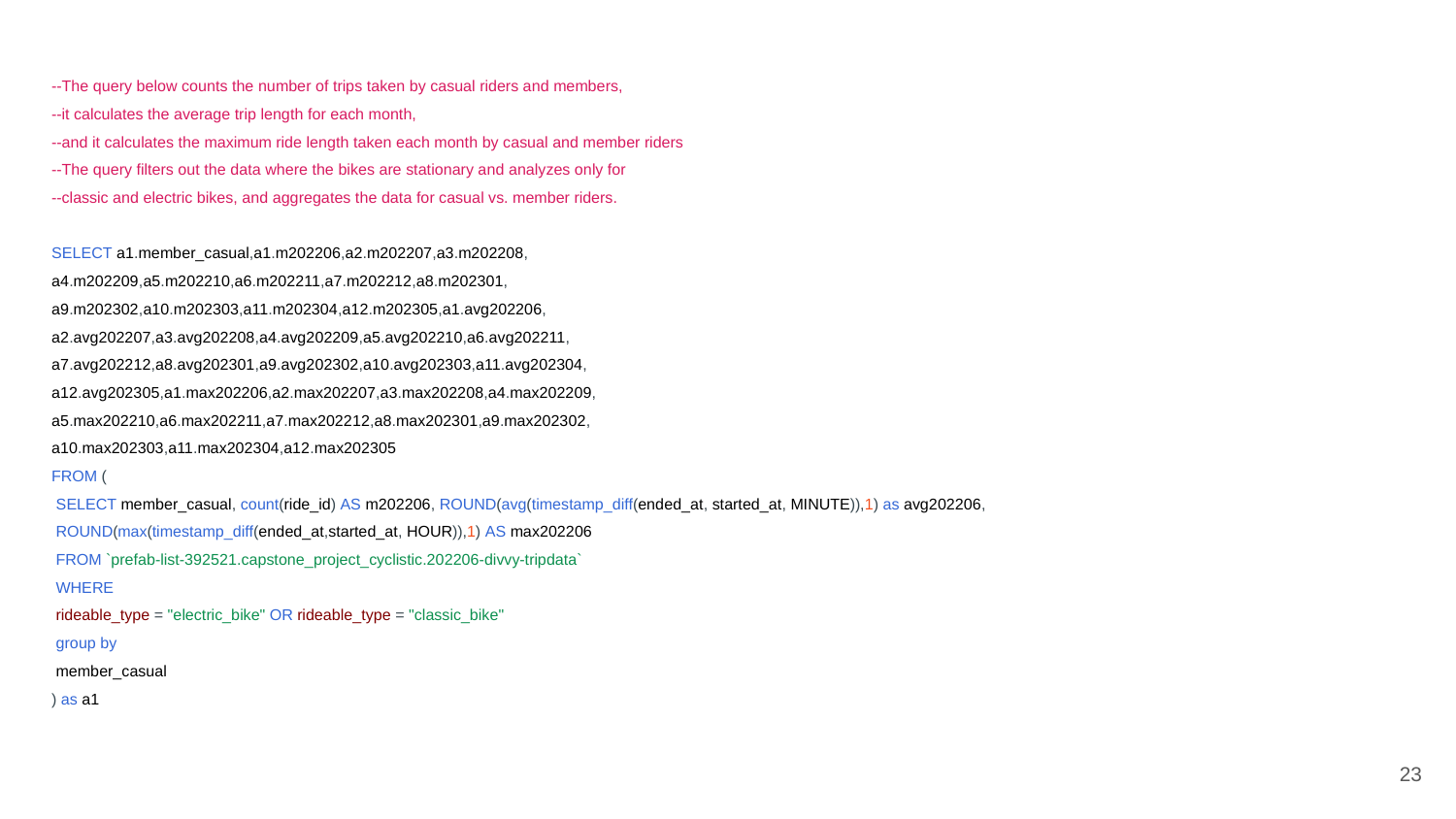

--The query below counts the number of trips taken by casual riders and members,
--it calculates the average trip length for each month,
--and it calculates the maximum ride length taken each month by casual and member riders
--The query filters out the data where the bikes are stationary and analyzes only for
--classic and electric bikes, and aggregates the data for casual vs. member riders.

SELECT a1.member_casual,a1.m202206,a2.m202207,a3.m202208,
a4.m202209,a5.m202210,a6.m202211,a7.m202212,a8.m202301,
a9.m202302,a10.m202303,a11.m202304,a12.m202305,a1.avg202206,
a2.avg202207,a3.avg202208,a4.avg202209,a5.avg202210,a6.avg202211,
a7.avg202212,a8.avg202301,a9.avg202302,a10.avg202303,a11.avg202304,
a12.avg202305,a1.max202206,a2.max202207,a3.max202208,a4.max202209,
a5.max202210,a6.max202211,a7.max202212,a8.max202301,a9.max202302,
a10.max202303,a11.max202304,a12.max202305
FROM (
 SELECT member_casual, count(ride_id) AS m202206, ROUND(avg(timestamp_diff(ended_at, started_at, MINUTE)),1) as avg202206,
 ROUND(max(timestamp_diff(ended_at,started_at, HOUR)),1) AS max202206
 FROM `prefab-list-392521.capstone_project_cyclistic.202206-divvy-tripdata`
 WHERE
 rideable_type = "electric_bike" OR rideable_type = "classic_bike"
 group by
 member_casual
) as a1

23